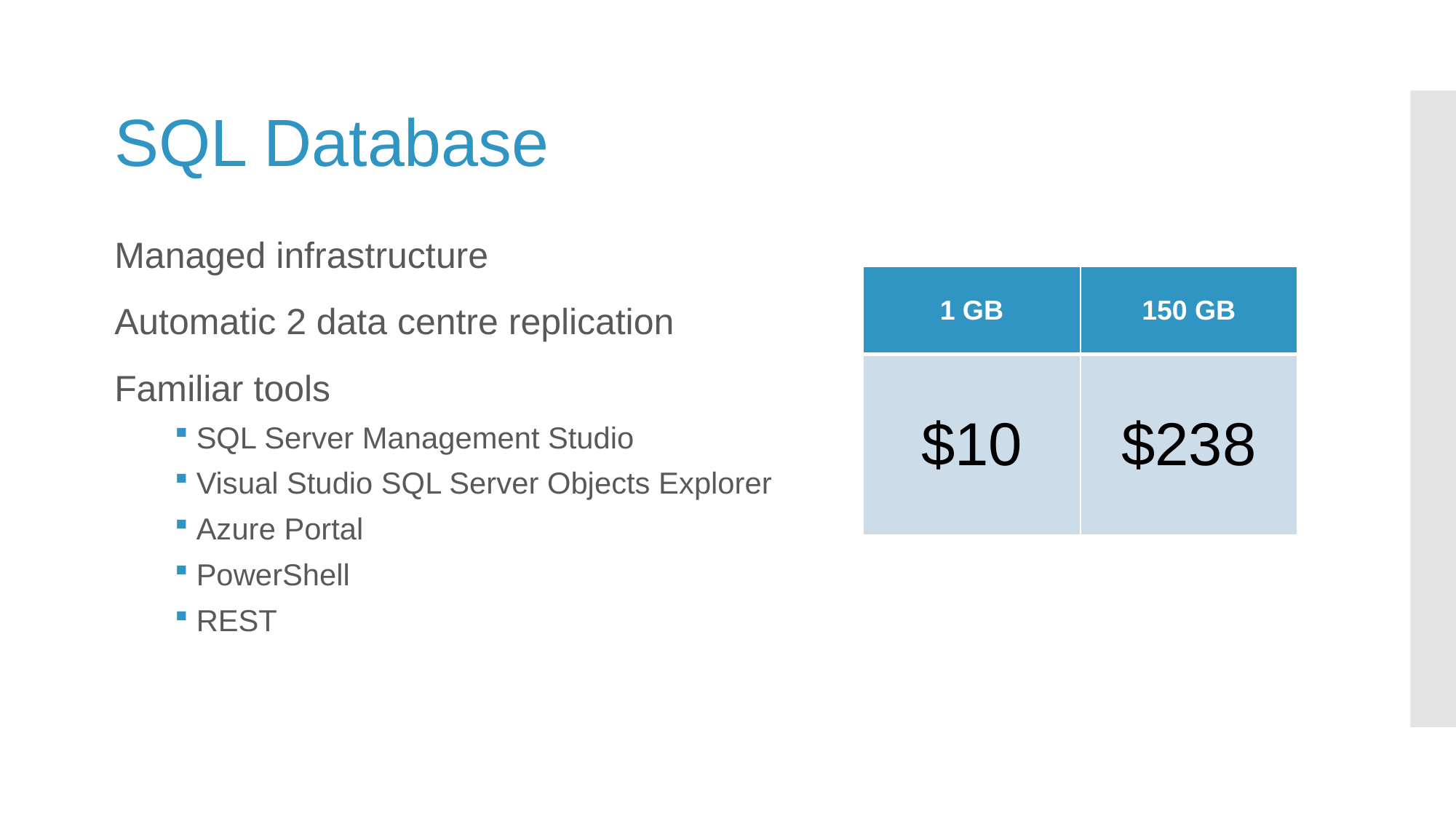

SQL Database
Managed infrastructure
Automatic 2 data centre replication
Familiar tools
SQL Server Management Studio
Visual Studio SQL Server Objects Explorer
Azure Portal
PowerShell
REST

| 1 GB | 150 GB |
| --- | --- |
| $10 | $238 |